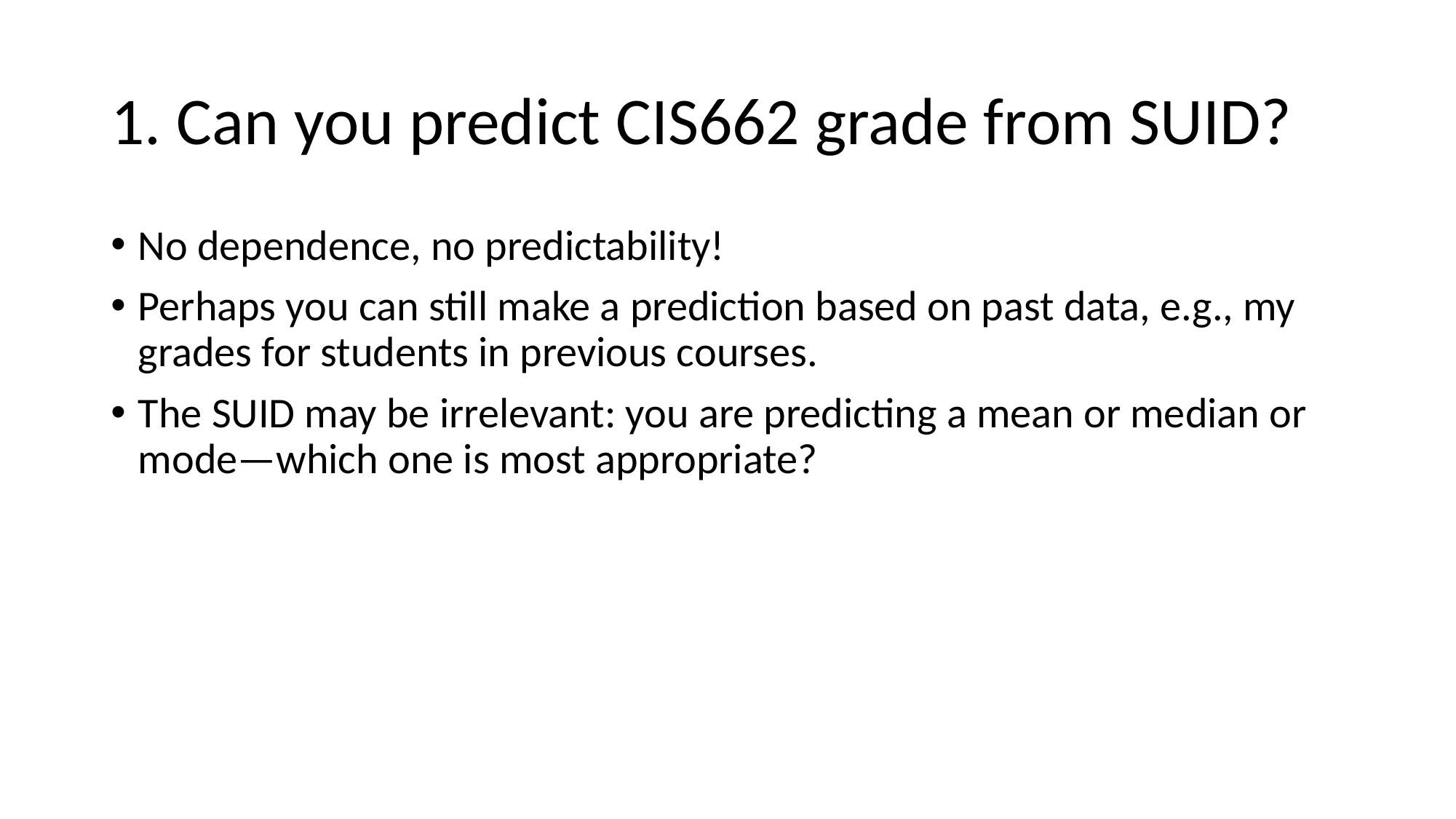

# 1. Can you predict CIS662 grade from SUID?
No dependence, no predictability!
Perhaps you can still make a prediction based on past data, e.g., my grades for students in previous courses.
The SUID may be irrelevant: you are predicting a mean or median or mode—which one is most appropriate?